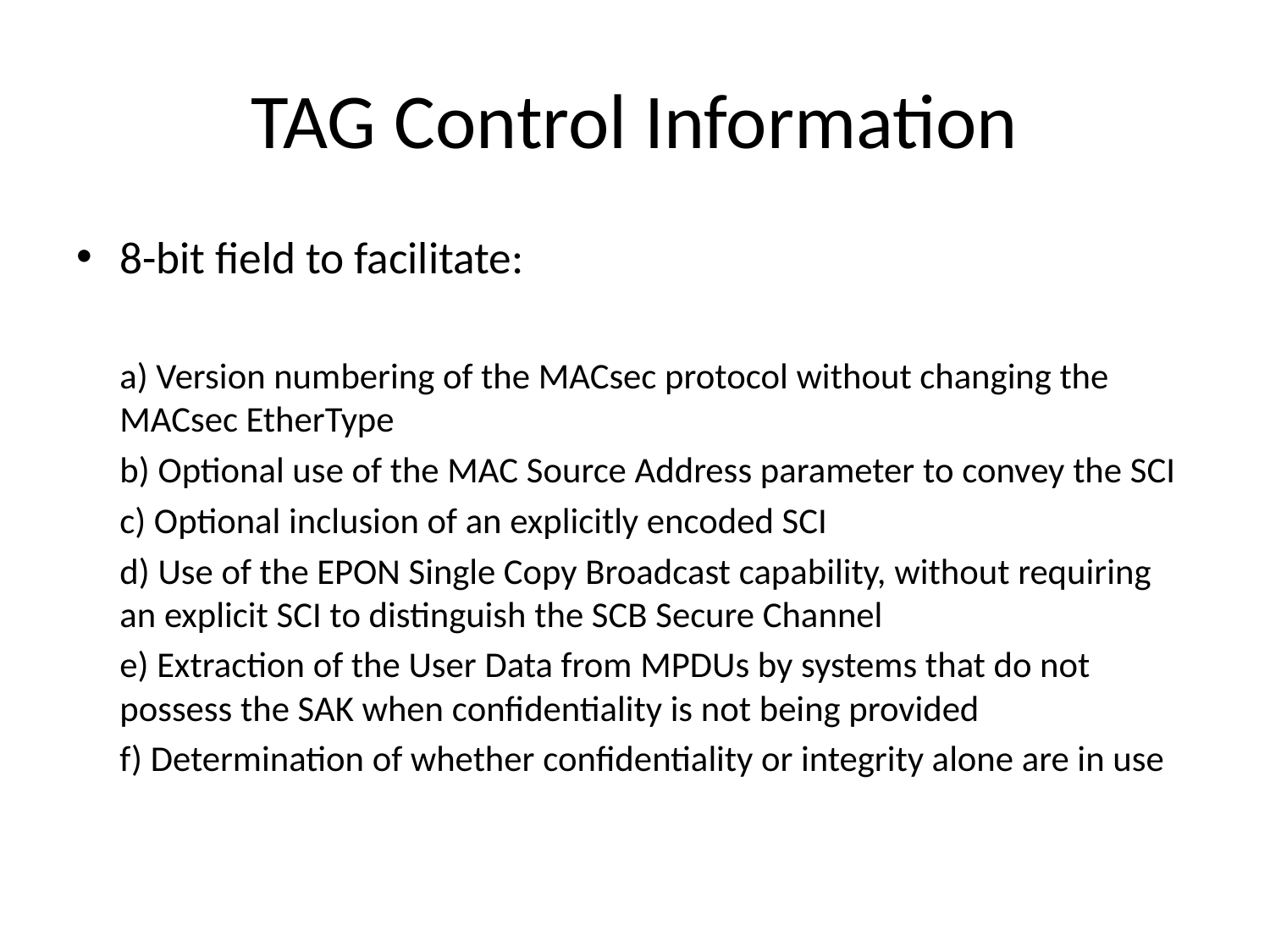

# TAG Control Information
8-bit field to facilitate:

		a) Version numbering of the MACsec protocol without changing the MACsec EtherType
		b) Optional use of the MAC Source Address parameter to convey the SCI
		c) Optional inclusion of an explicitly encoded SCI
		d) Use of the EPON Single Copy Broadcast capability, without requiring an explicit SCI to distinguish the SCB Secure Channel
		e) Extraction of the User Data from MPDUs by systems that do not possess the SAK when confidentiality is not being provided
		f) Determination of whether confidentiality or integrity alone are in use